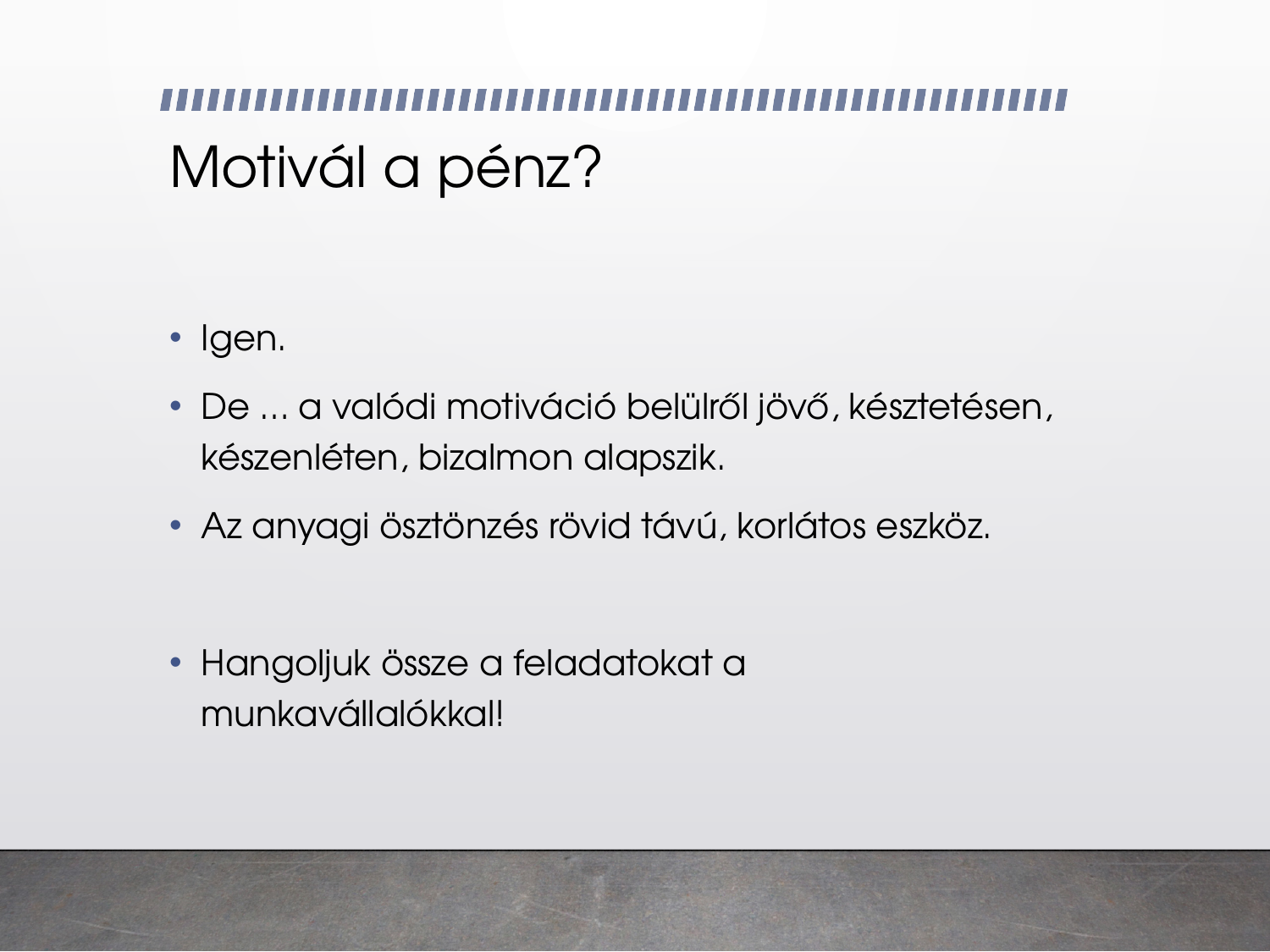

# Motivál a pénz?
Igen.
De … a valódi motiváció belülről jövő, késztetésen, készenléten, bizalmon alapszik.
Az anyagi ösztönzés rövid távú, korlátos eszköz.

Hangoljuk össze a feladatokat a munkavállalókkal!